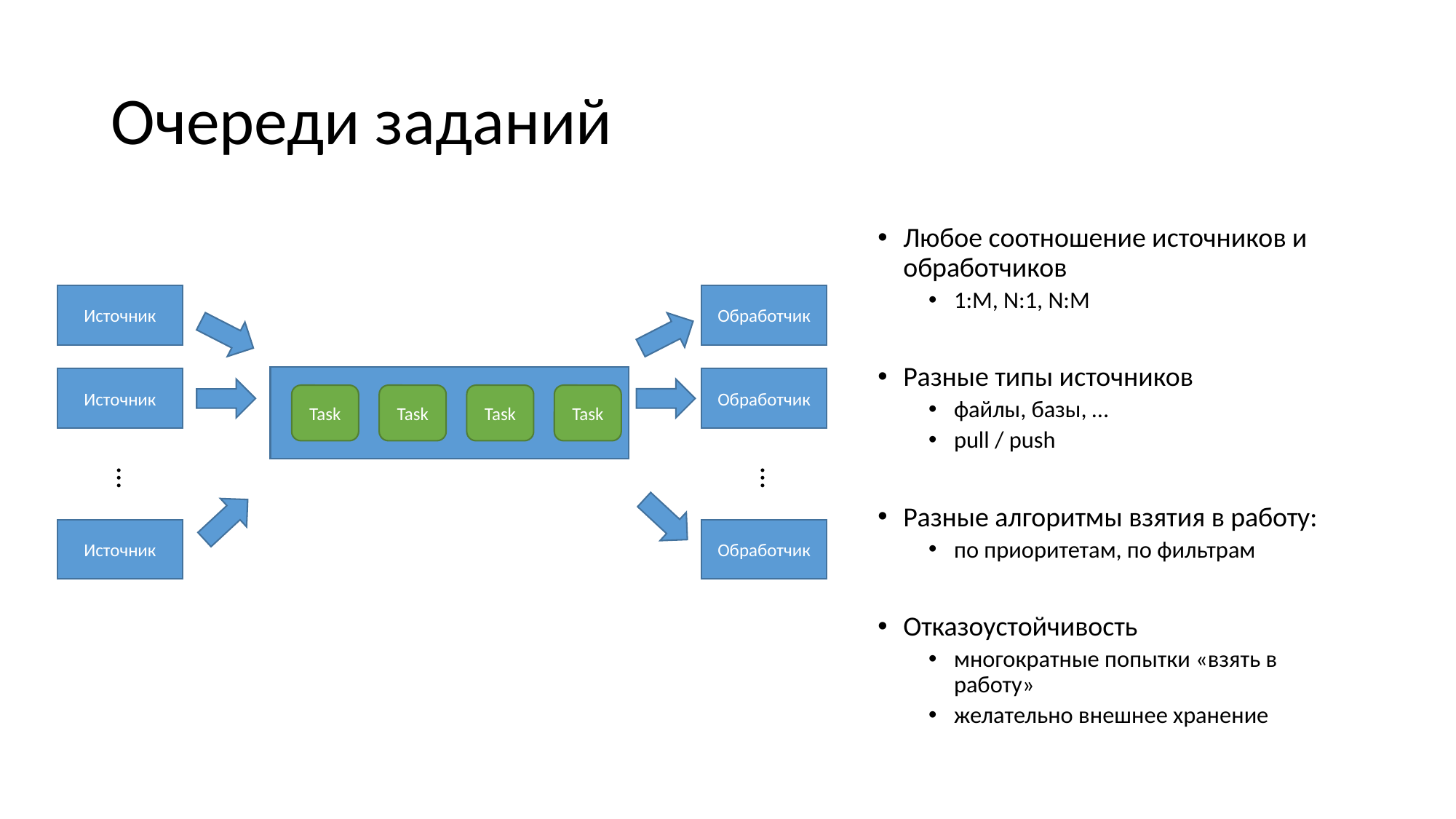

# Очереди заданий
Любое соотношение источников и обработчиков
1:M, N:1, N:M

Разные типы источников
файлы, базы, …
pull / push

Разные алгоритмы взятия в работу:
по приоритетам, по фильтрам

Отказоустойчивость
многократные попытки «взять в работу»
желательно внешнее хранение
Источник
Обработчик

Источник
Обработчик

Task
Task
Task
Task
…
…

Источник
Обработчик